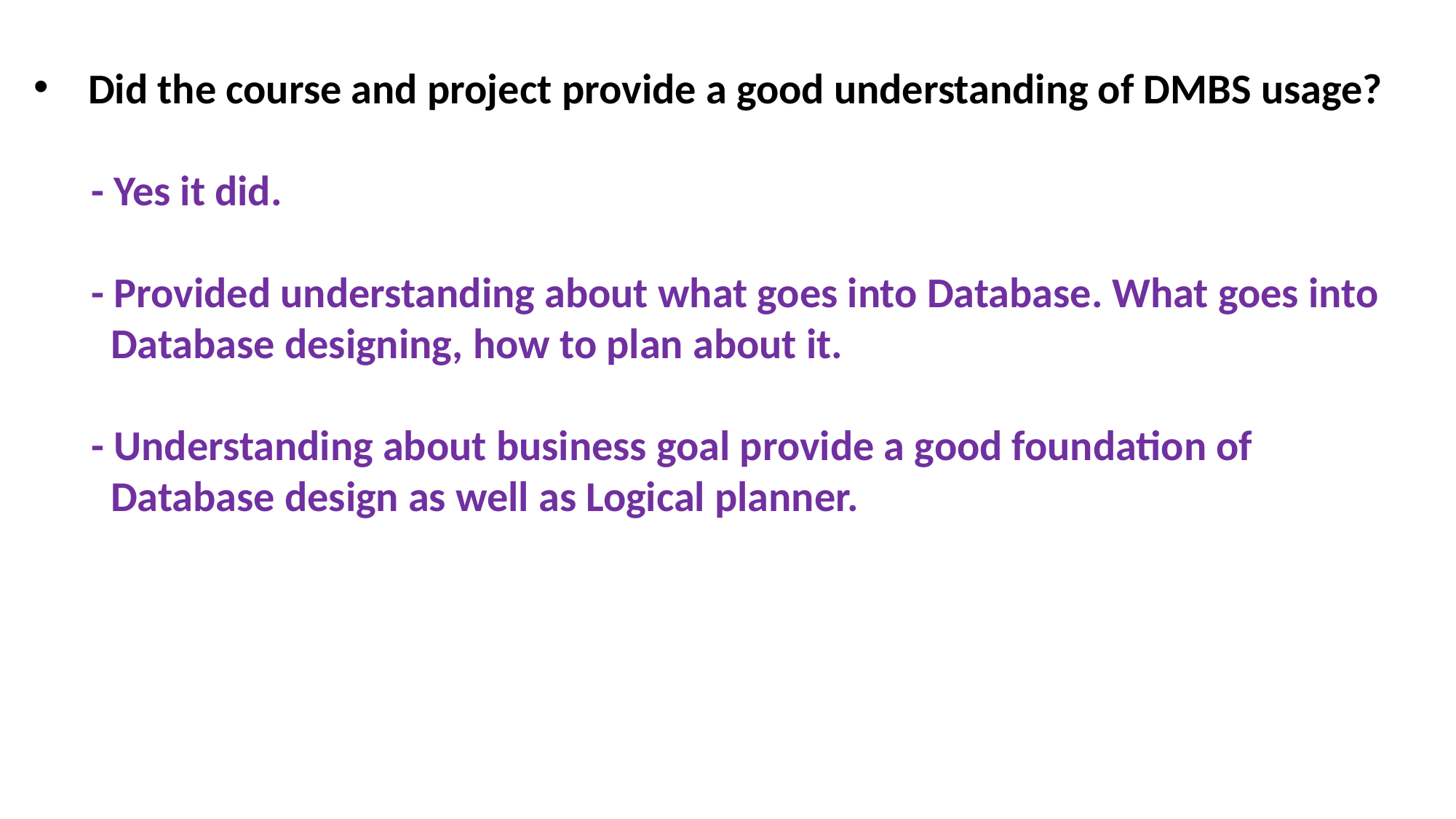

Did the course and project provide a good understanding of DMBS usage?

      - Yes it did.

      - Provided understanding about what goes into Database. What goes into
        Database designing, how to plan about it.

      - Understanding about business goal provide a good foundation of
        Database design as well as Logical planner.